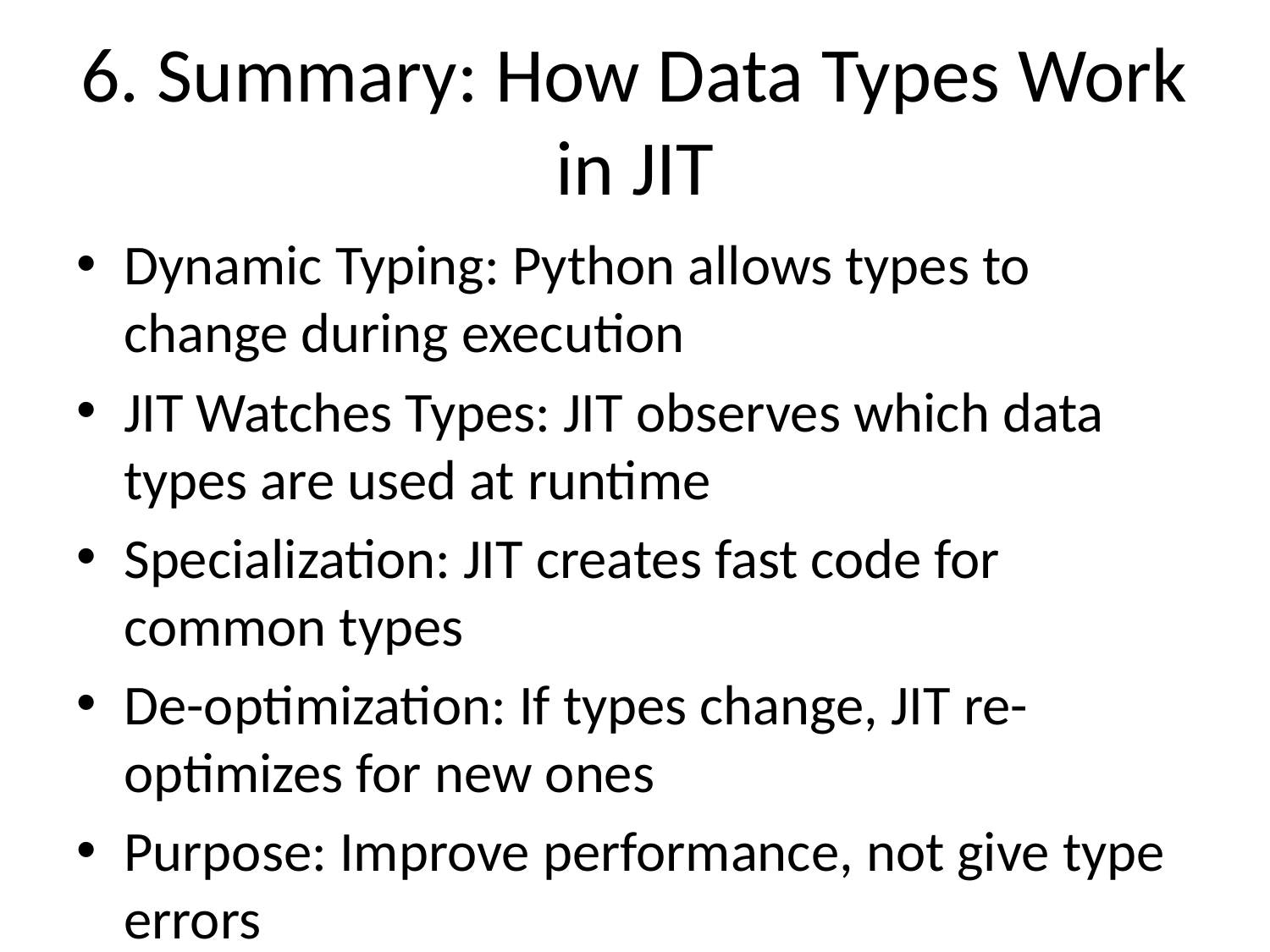

# 6. Summary: How Data Types Work in JIT
Dynamic Typing: Python allows types to change during execution
JIT Watches Types: JIT observes which data types are used at runtime
Specialization: JIT creates fast code for common types
De-optimization: If types change, JIT re-optimizes for new ones
Purpose: Improve performance, not give type errors